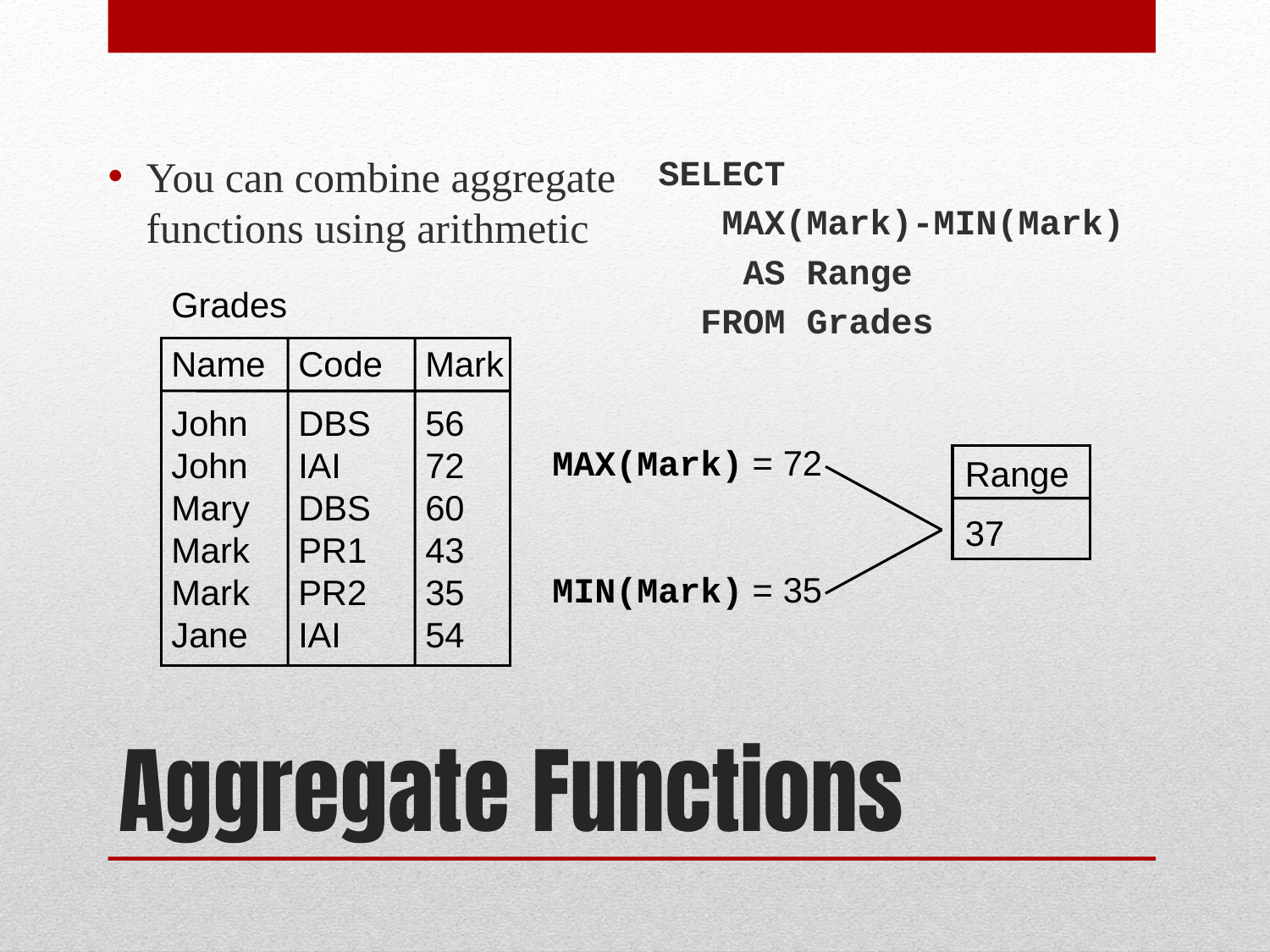

You can combine aggregate functions using arithmetic

SELECT
   MAX(Mark)-MIN(Mark)
    AS Range
  FROM Grades
Grades

Name	Code	Mark

John	DBS	56
John	IAI	72
Mary	DBS	60
Mark	PR1	43
Mark	PR2	35
Jane	IAI	54

MAX(Mark) = 72
Range

37

MIN(Mark) = 35
# Aggregate Functions